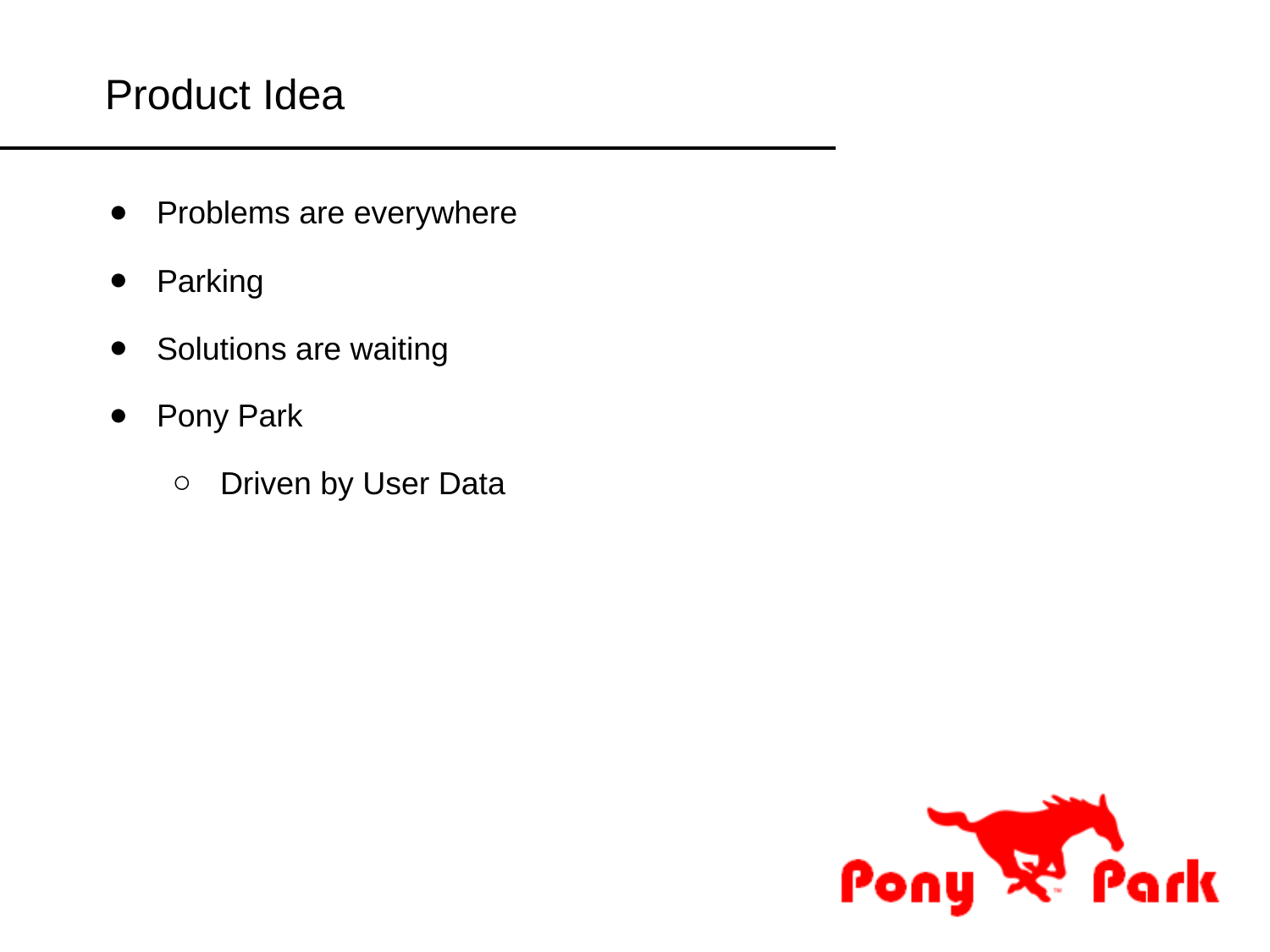

Product Idea
Problems are everywhere

Parking

Solutions are waiting

Pony Park

Driven by User Data